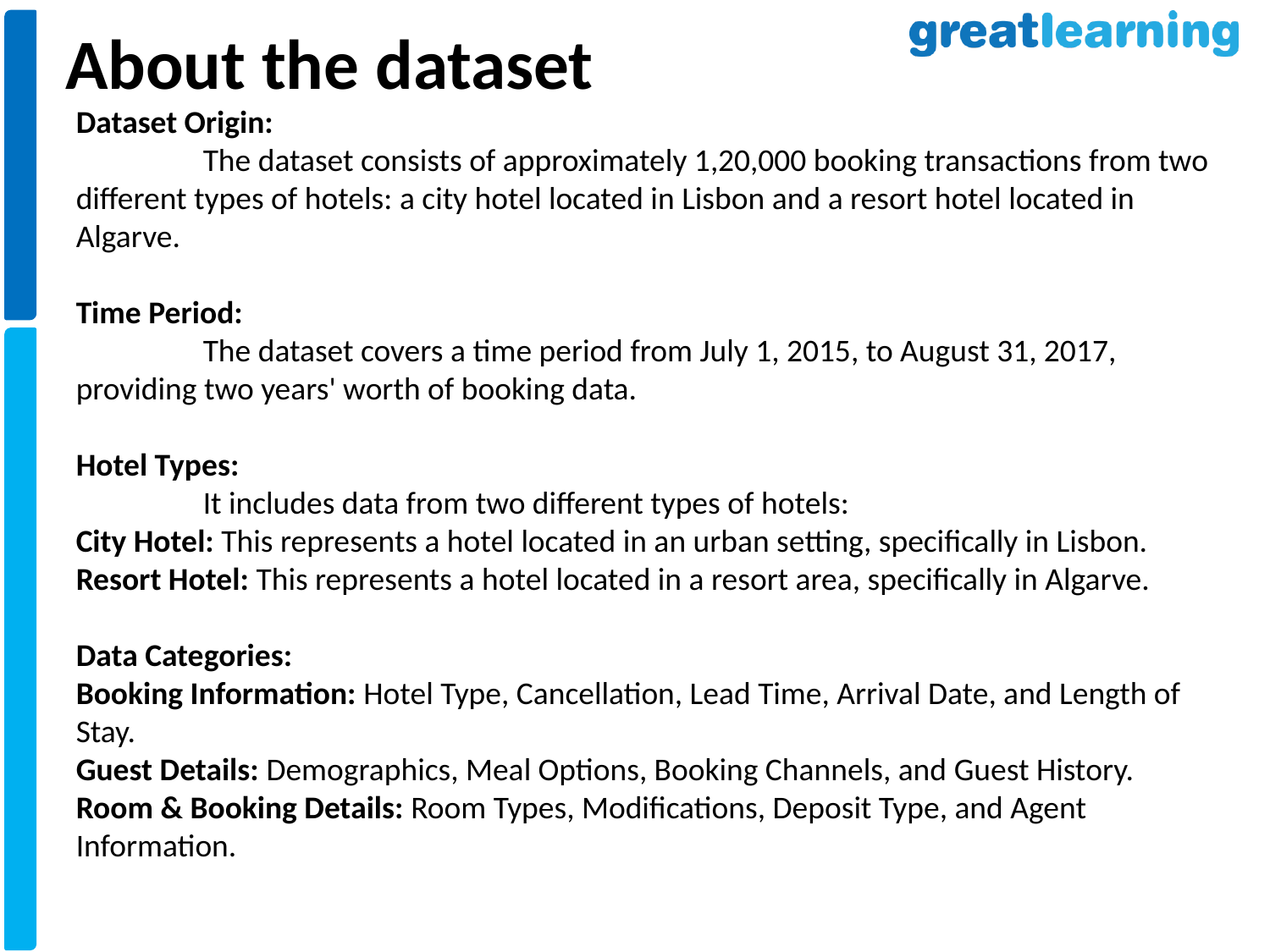

About the dataset
Dataset Origin:
	The dataset consists of approximately 1,20,000 booking transactions from two different types of hotels: a city hotel located in Lisbon and a resort hotel located in Algarve.

Time Period:
	The dataset covers a time period from July 1, 2015, to August 31, 2017, providing two years' worth of booking data.

Hotel Types:
	It includes data from two different types of hotels:
City Hotel: This represents a hotel located in an urban setting, specifically in Lisbon.
Resort Hotel: This represents a hotel located in a resort area, specifically in Algarve.

Data Categories:
Booking Information: Hotel Type, Cancellation, Lead Time, Arrival Date, and Length of Stay.
Guest Details: Demographics, Meal Options, Booking Channels, and Guest History.
Room & Booking Details: Room Types, Modifications, Deposit Type, and Agent Information.